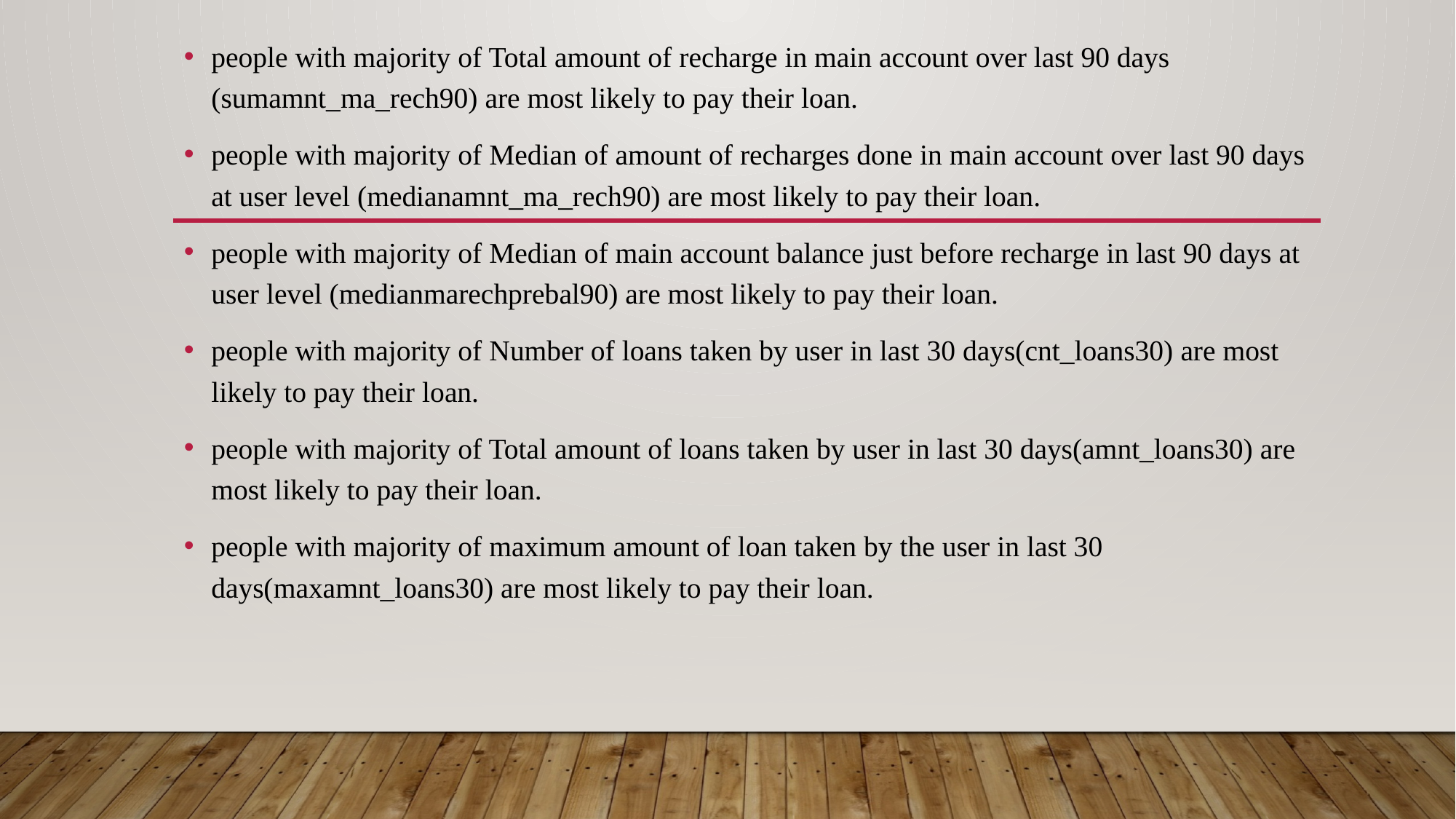

people with majority of Total amount of recharge in main account over last 90 days (sumamnt_ma_rech90) are most likely to pay their loan.
people with majority of Median of amount of recharges done in main account over last 90 days at user level (medianamnt_ma_rech90) are most likely to pay their loan.
people with majority of Median of main account balance just before recharge in last 90 days at user level (medianmarechprebal90) are most likely to pay their loan.
people with majority of Number of loans taken by user in last 30 days(cnt_loans30) are most likely to pay their loan.
people with majority of Total amount of loans taken by user in last 30 days(amnt_loans30) are most likely to pay their loan.
people with majority of maximum amount of loan taken by the user in last 30 days(maxamnt_loans30) are most likely to pay their loan.